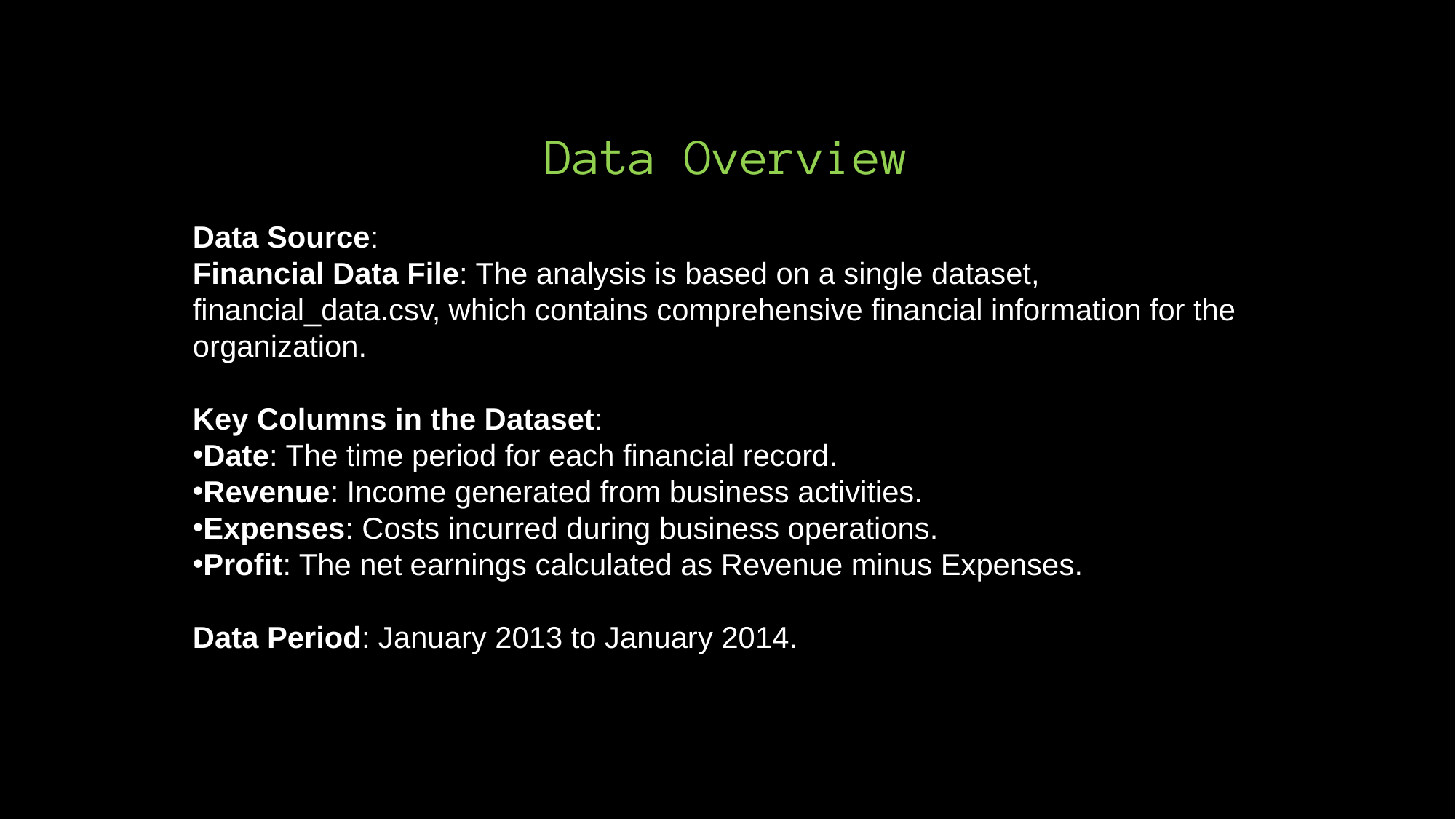

# Data Overview
Data Source:
Financial Data File: The analysis is based on a single dataset,
financial_data.csv, which contains comprehensive financial information for the organization.

Key Columns in the Dataset:
Date: The time period for each financial record.
Revenue: Income generated from business activities.
Expenses: Costs incurred during business operations.
Profit: The net earnings calculated as Revenue minus Expenses.

Data Period: January 2013 to January 2014.